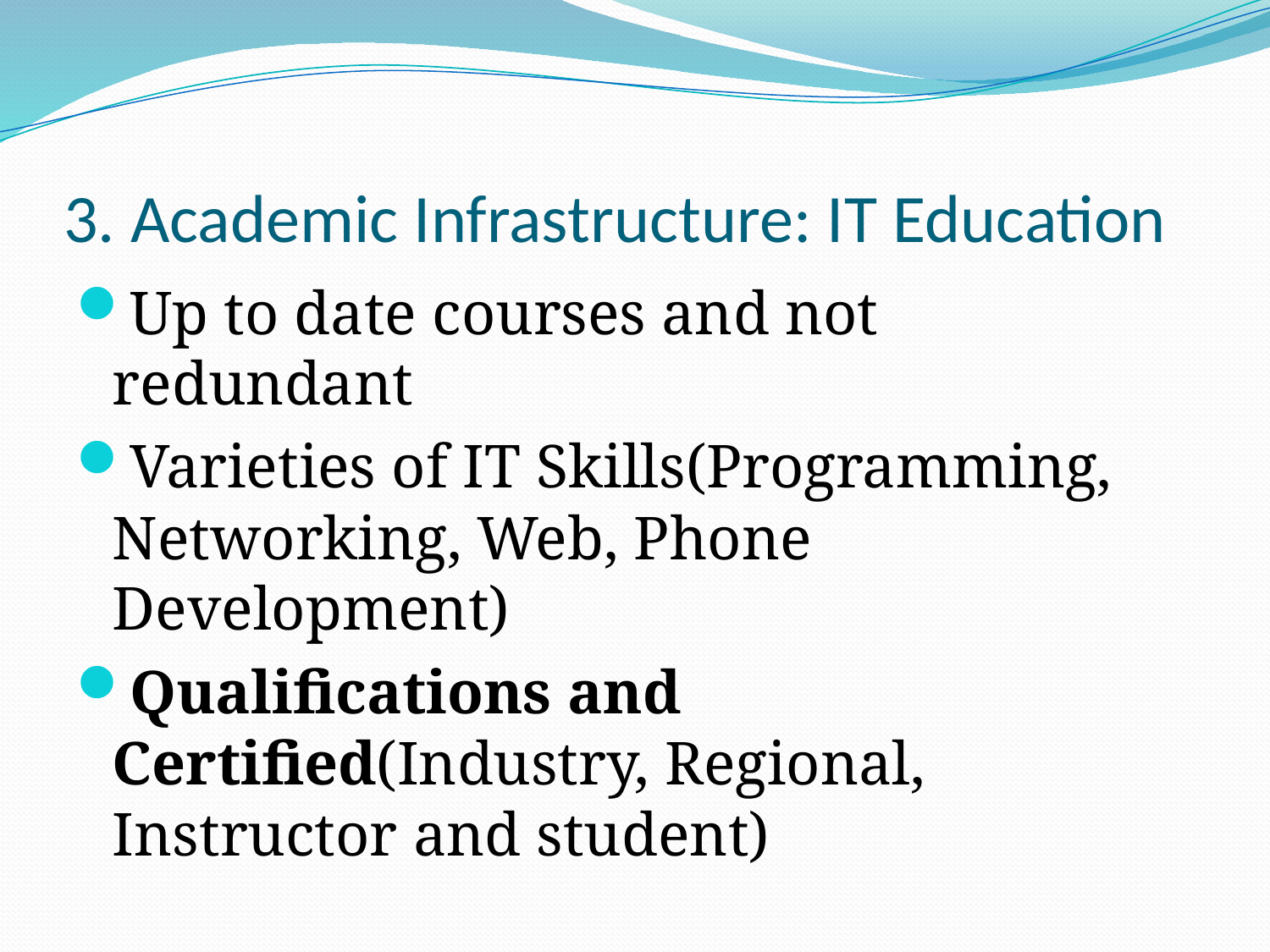

# 3. Academic Infrastructure: IT Education
Up to date courses and not redundant
Varieties of IT Skills(Programming, Networking, Web, Phone Development)
Qualifications and Certified(Industry, Regional, Instructor and student)